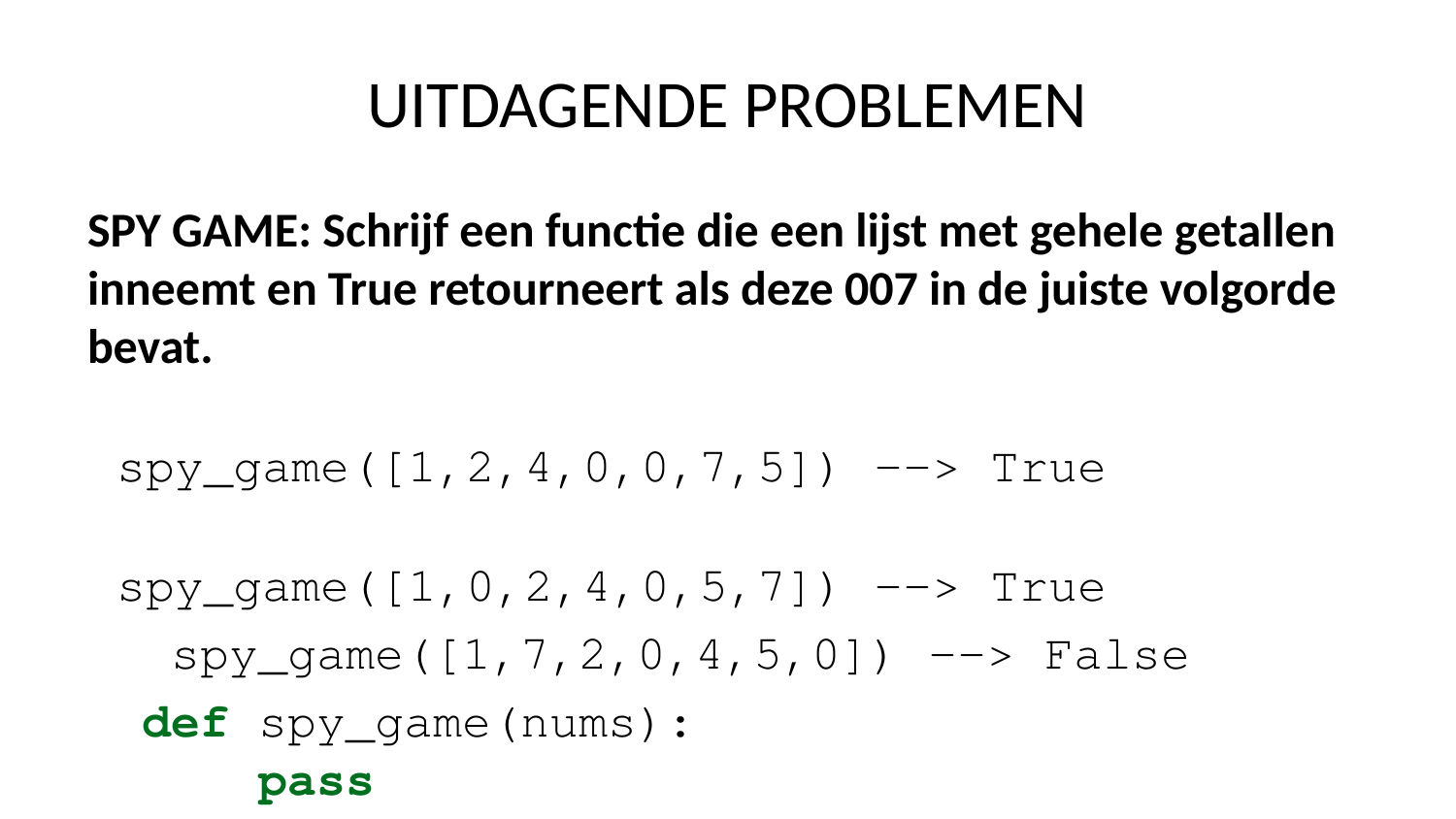

# UITDAGENDE PROBLEMEN
SPY GAME: Schrijf een functie die een lijst met gehele getallen inneemt en True retourneert als deze 007 in de juiste volgorde bevat.
 spy_game([1,2,4,0,0,7,5]) --> True
 spy_game([1,0,2,4,0,5,7]) --> True
 spy_game([1,7,2,0,4,5,0]) --> False
def spy_game(nums):
    pass
# Controleren spy_game([1,2,4,0,0,7,5])
# Controleren spy_game([1,0,2,4,0,5,7])
# Controleren spy_game([1,7,2,0,4,5,0])
COUNT PRIMES: Schrijf een functie die het aantal teruggeeft van priemgetallen die bestaan tot en met een bepaald getal.
count_primes(100) --> 25
Volgens conventies zijn 0 en 1 geen priemgetallen.
def count_primes(num):
    pass
# Controleren count_primes(100)
Voor de lol:
PRINT BIG: Schrijf een functie die een enkele letter nodig heeft, en retourneert een 5x5 representatie van die letter
print_big('a')

out:   *
      * *
     *****
     *   *
     *   *
     *   *
HINT: Overweeg om een dictionary te maken van mogelijke patronen en het alfabet toe te wijzen aan specifieke 5-regelige combinaties van patronen. Voor deze oefening is het oké als je woordenboek stopt bij “E”.
def print_big(letter):
    pass
print_big('a')
Veel succes!